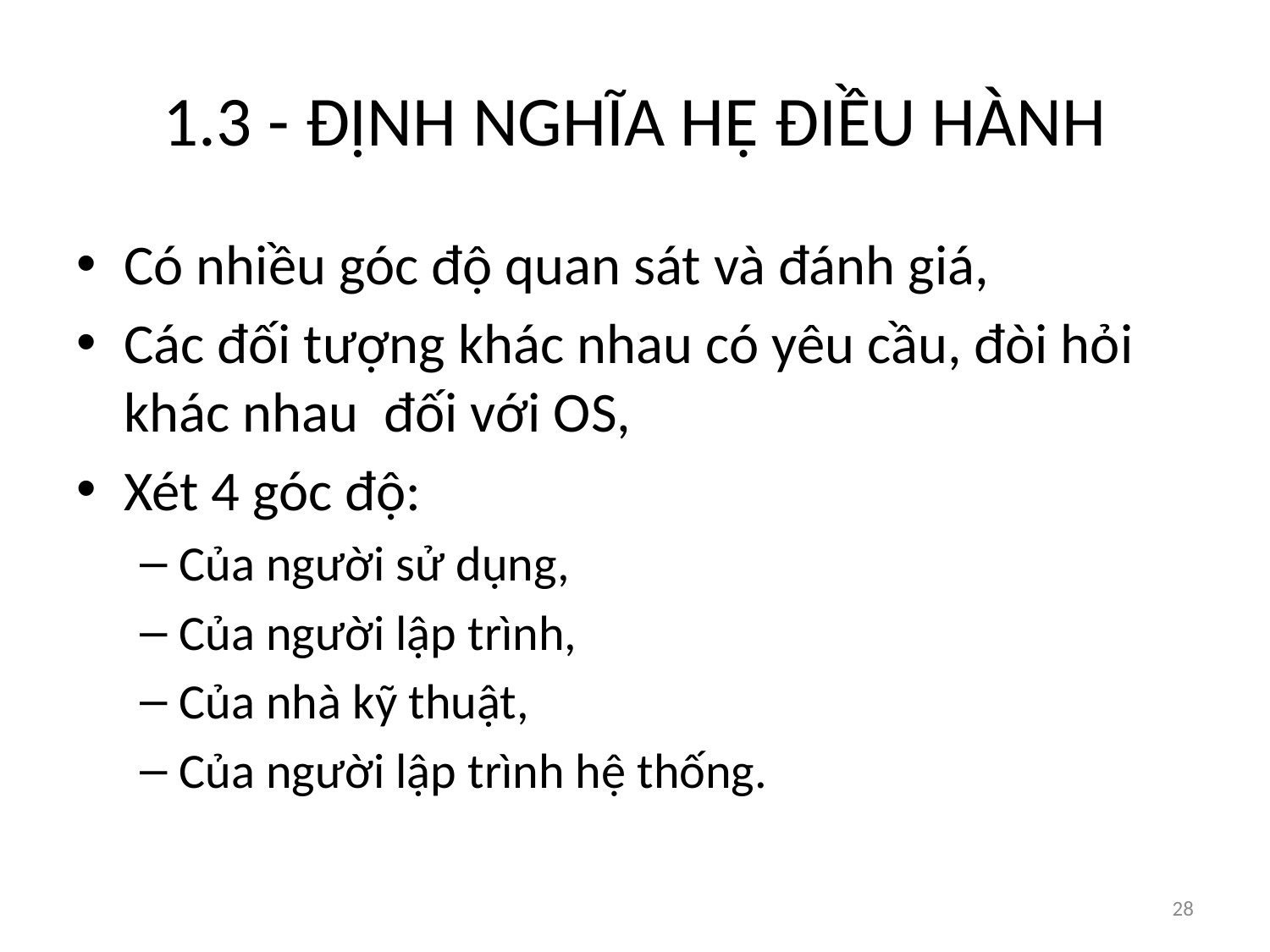

# 1.3 - ĐỊNH NGHĨA HỆ ĐIỀU HÀNH
Có nhiều góc độ quan sát và đánh giá,
Các đối tượng khác nhau có yêu cầu, đòi hỏi khác nhau  đối với OS,
Xét 4 góc độ:
Của người sử dụng,
Của người lập trình,
Của nhà kỹ thuật,
Của người lập trình hệ thống.

28